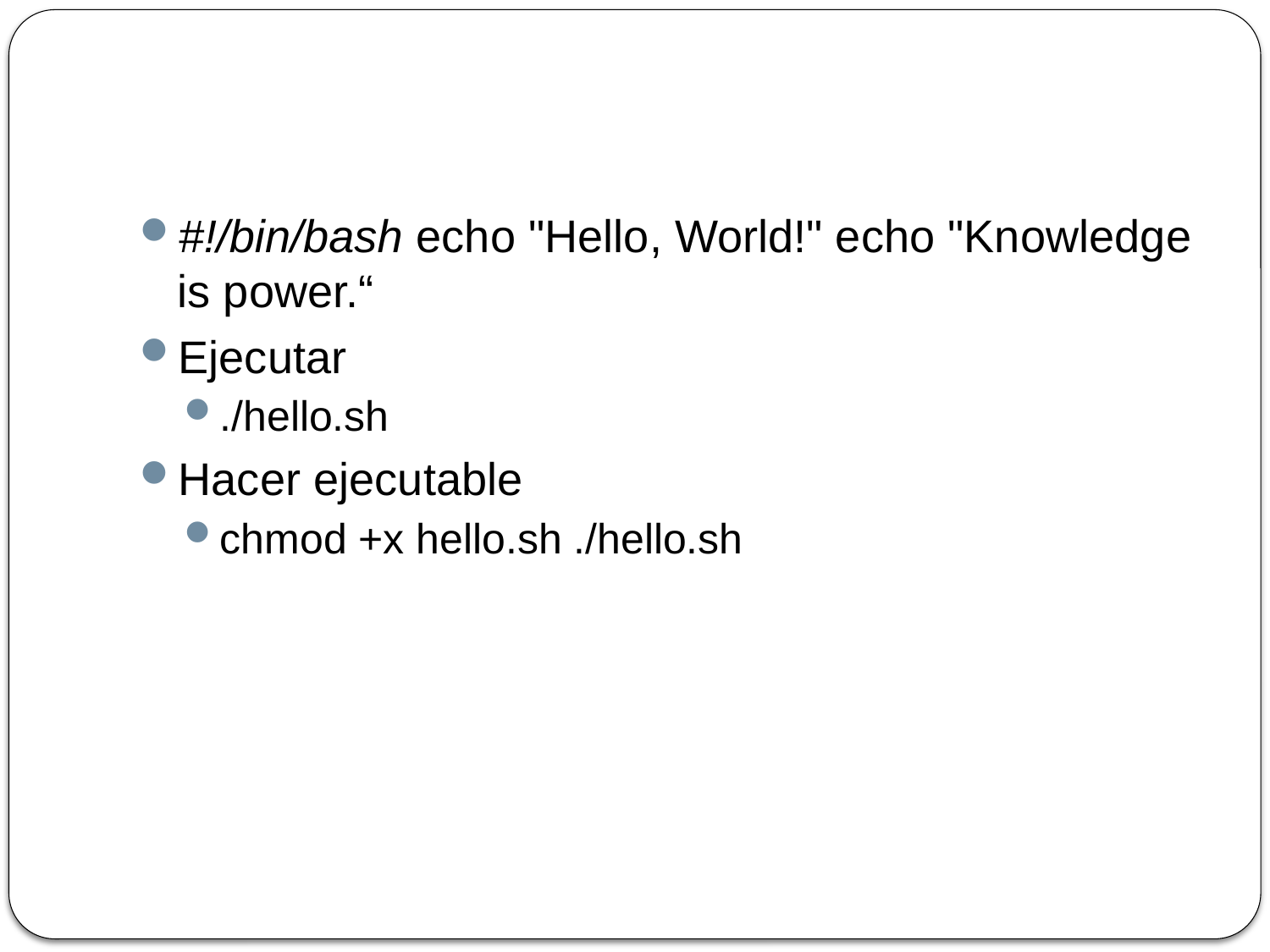

#
#!/bin/bash echo "Hello, World!" echo "Knowledge is power.“
Ejecutar
./hello.sh
Hacer ejecutable
chmod +x hello.sh ./hello.sh